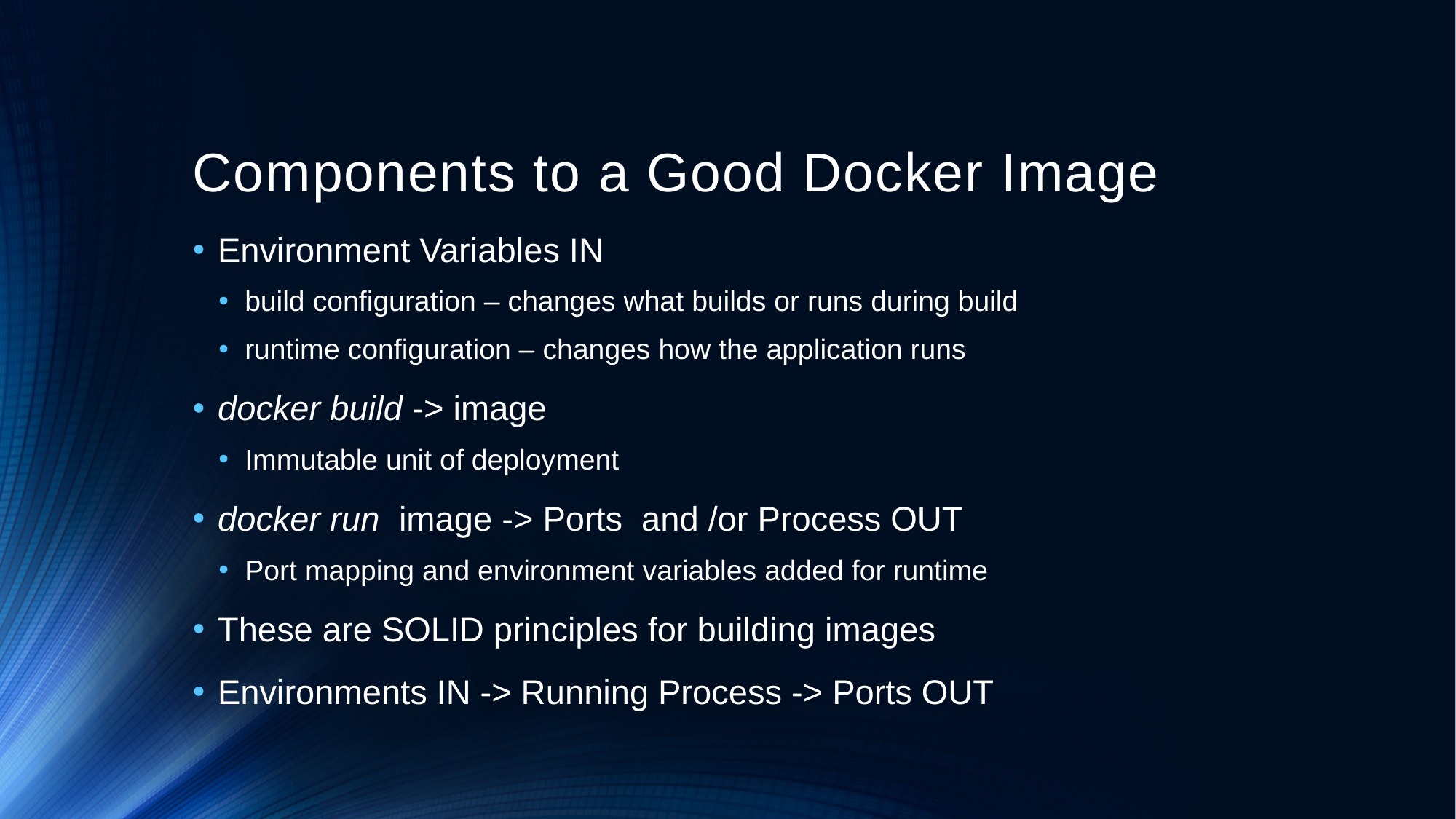

# Components to a Good Docker Image
Environment Variables IN
build configuration – changes what builds or runs during build
runtime configuration – changes how the application runs
docker build -> image
Immutable unit of deployment
docker run  image -> Ports  and /or Process OUT
Port mapping and environment variables added for runtime
These are SOLID principles for building images
Environments IN -> Running Process -> Ports OUT